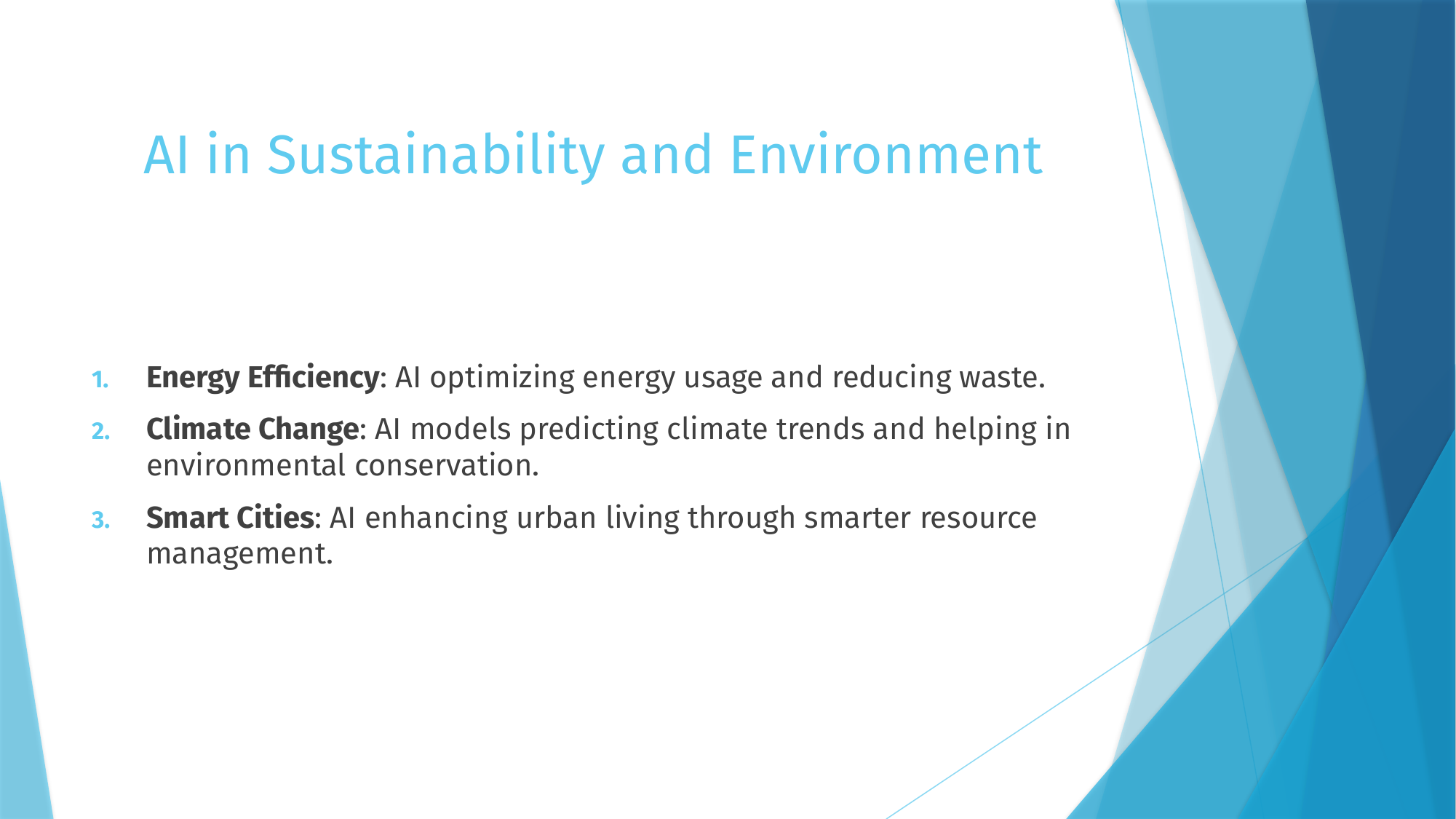

# AI in Sustainability and Environment
Energy Efficiency: AI optimizing energy usage and reducing waste.
Climate Change: AI models predicting climate trends and helping in environmental conservation.
Smart Cities: AI enhancing urban living through smarter resource management.